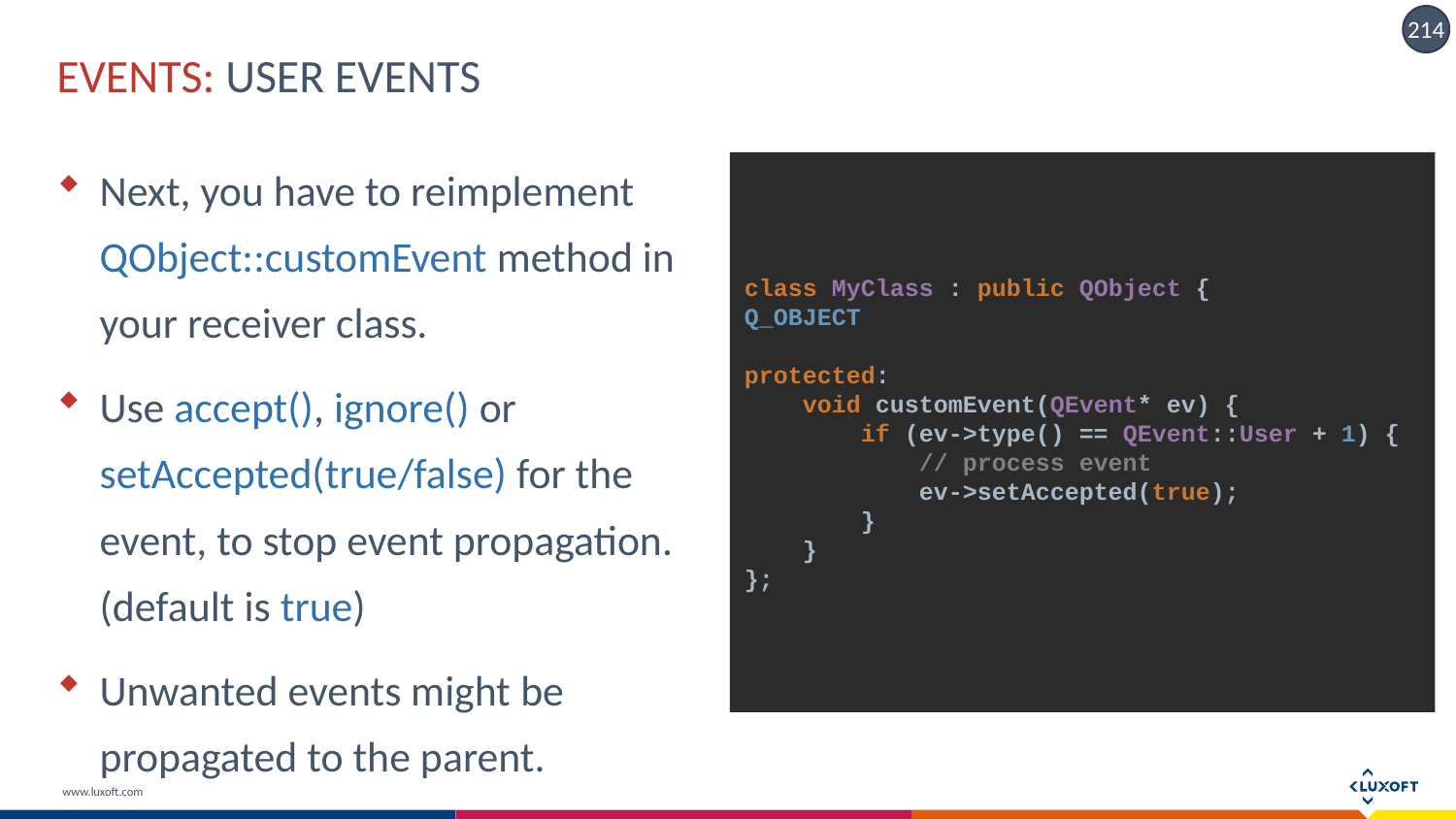

# EVENTS: USER EVENTS
Next, you have to reimplement QObject::customEvent method in your receiver class.
Use accept(), ignore() or setAccepted(true/false) for the event, to stop event propagation. (default is true)
Unwanted events might be propagated to the parent.

class MyClass : public QObject {
Q_OBJECT
protected:
    void customEvent(QEvent* ev) {
        if (ev->type() == QEvent::User + 1) {
            // process event
            ev->setAccepted(true);
        }
    }
};